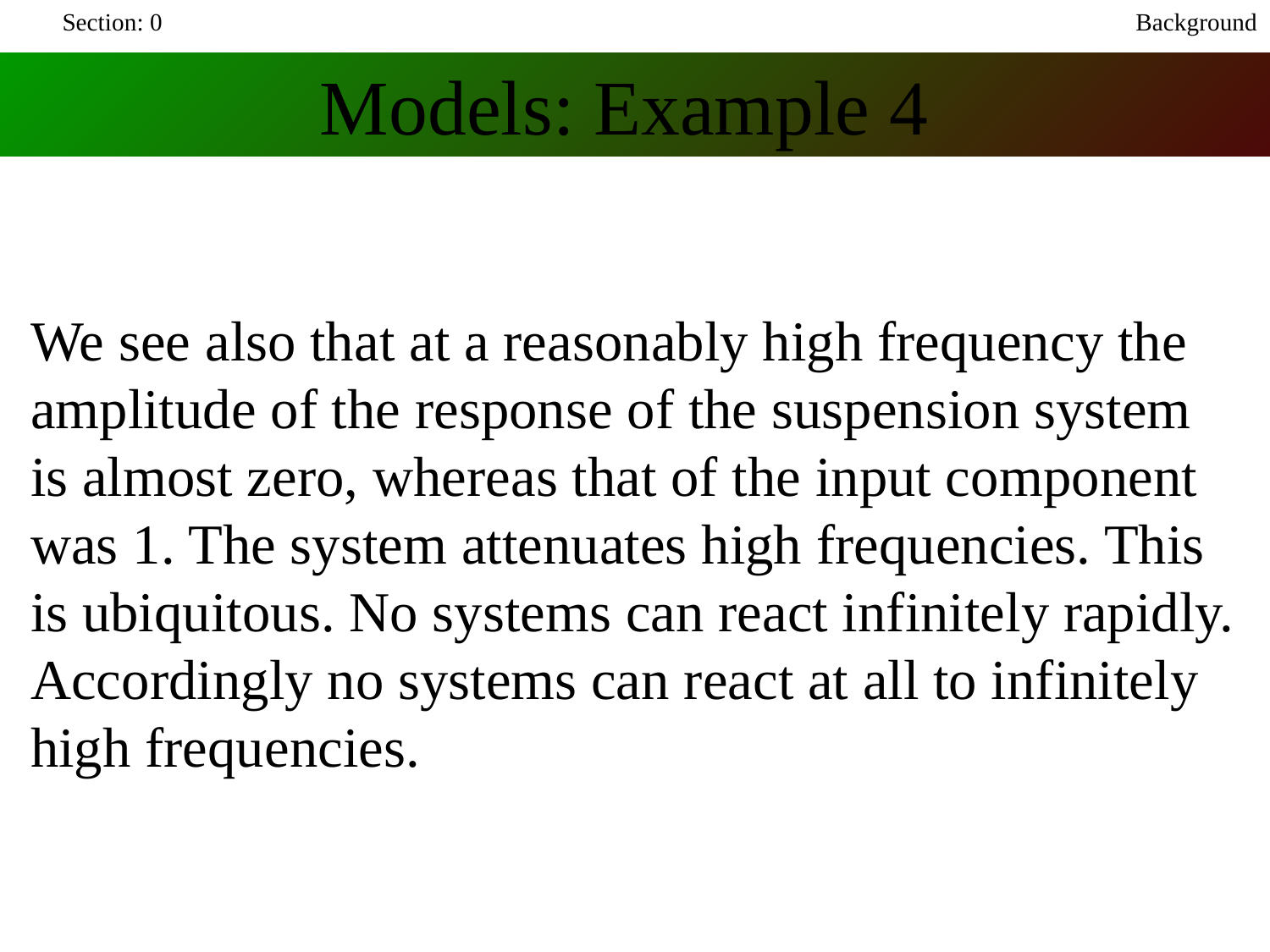

Section: 0
Background
Models: Example 4

We see also that at a reasonably high frequency the amplitude of the response of the suspension system is almost zero, whereas that of the input component was 1. The system attenuates high frequencies. This is ubiquitous. No systems can react infinitely rapidly. Accordingly no systems can react at all to infinitely high frequencies.